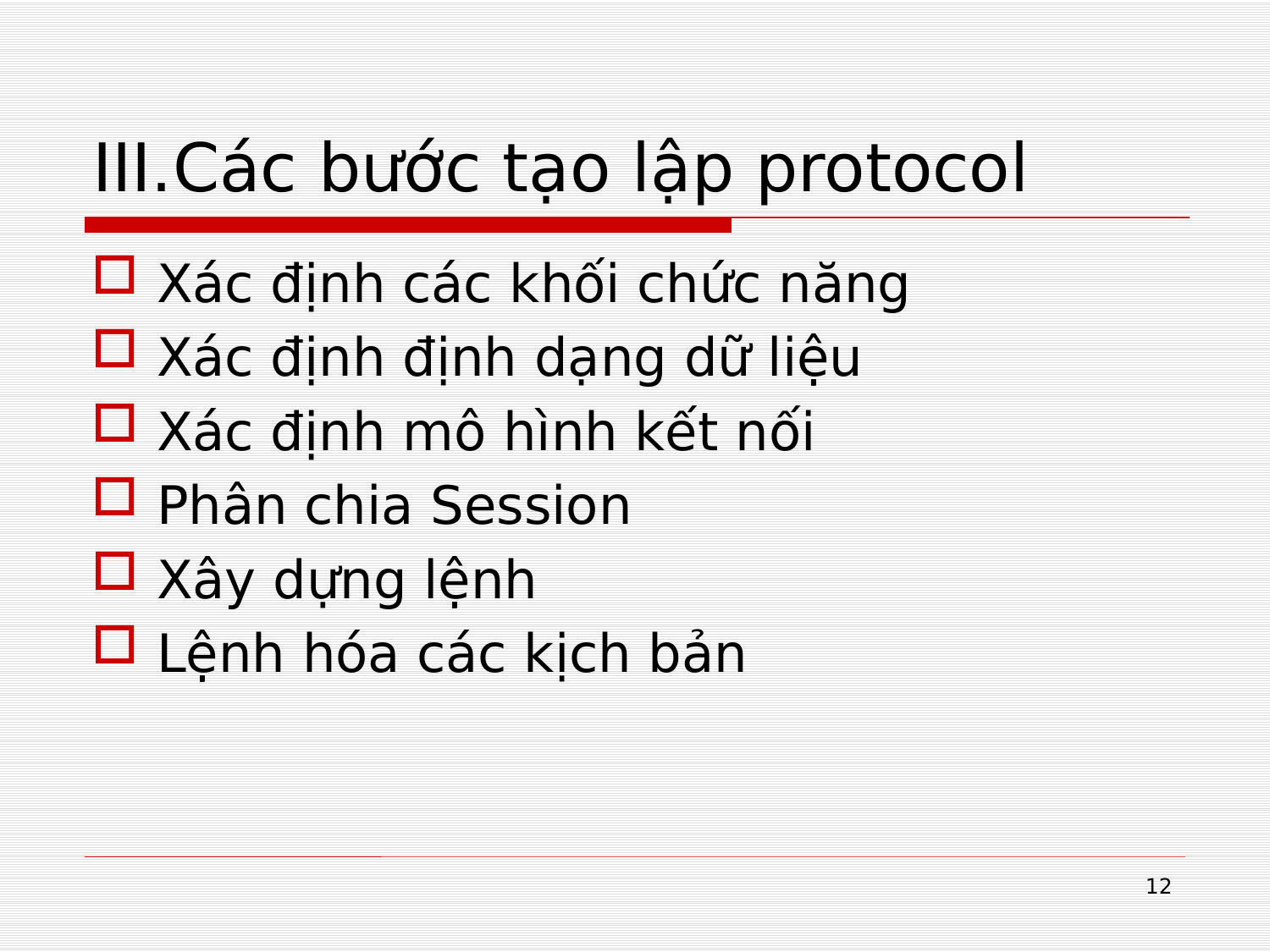

# III.Các bước tạo lập protocol
Xác định các khối chức năng
Xác định định dạng dữ liệu
Xác định mô hình kết nối
Phân chia Session
Xây dựng lệnh
Lệnh hóa các kịch bản
12